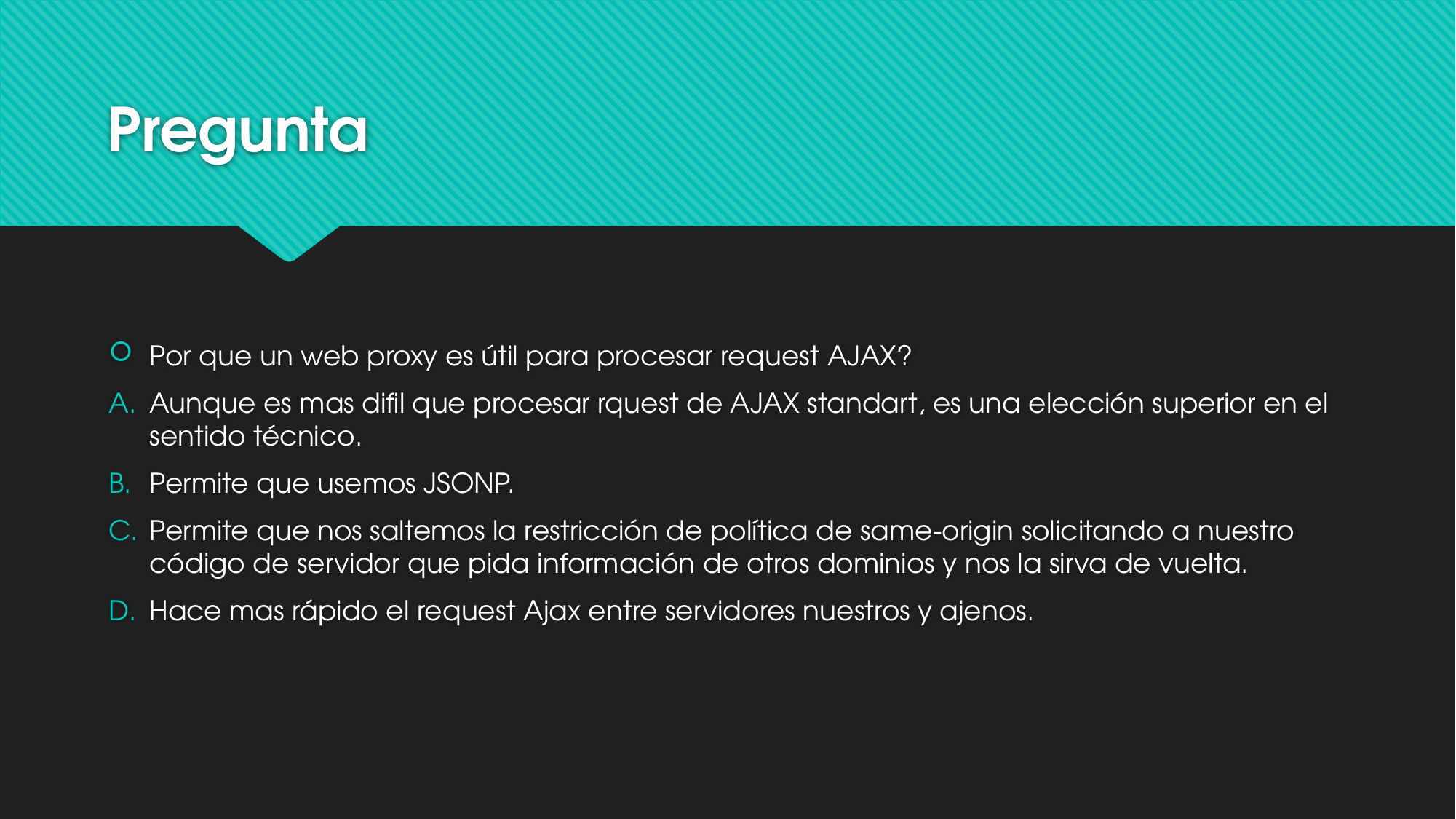

# Pregunta
Por que un web proxy es útil para procesar request AJAX?
Aunque es mas difil que procesar rquest de AJAX standart, es una elección superior en el sentido técnico.
Permite que usemos JSONP.
Permite que nos saltemos la restricción de política de same-origin solicitando a nuestro código de servidor que pida información de otros dominios y nos la sirva de vuelta.
Hace mas rápido el request Ajax entre servidores nuestros y ajenos.